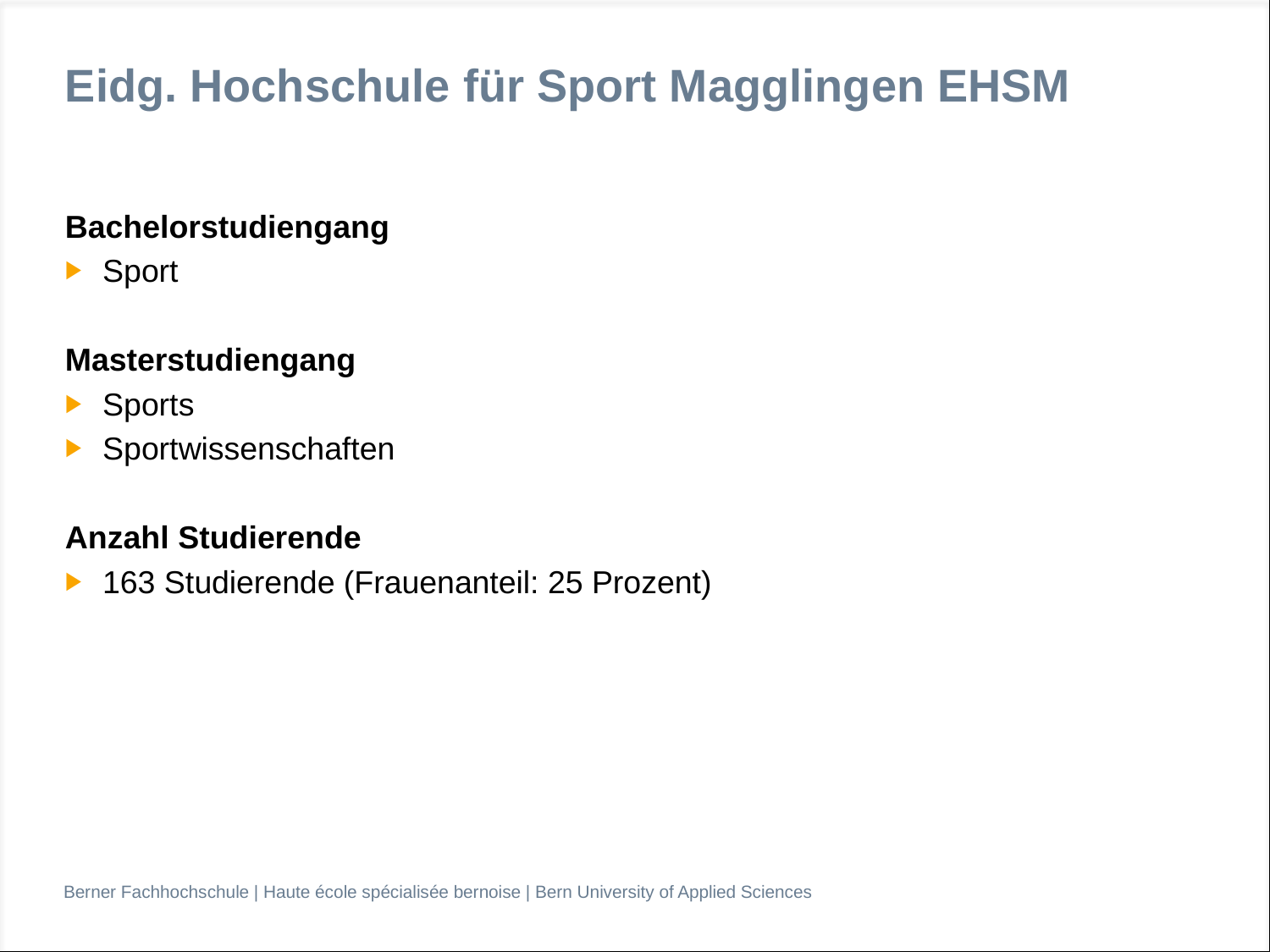

# Eidg. Hochschule für Sport Magglingen EHSM
Bachelorstudiengang
Sport

Masterstudiengang
Sports
Sportwissenschaften

Anzahl Studierende
163 Studierende (Frauenanteil: 25 Prozent)